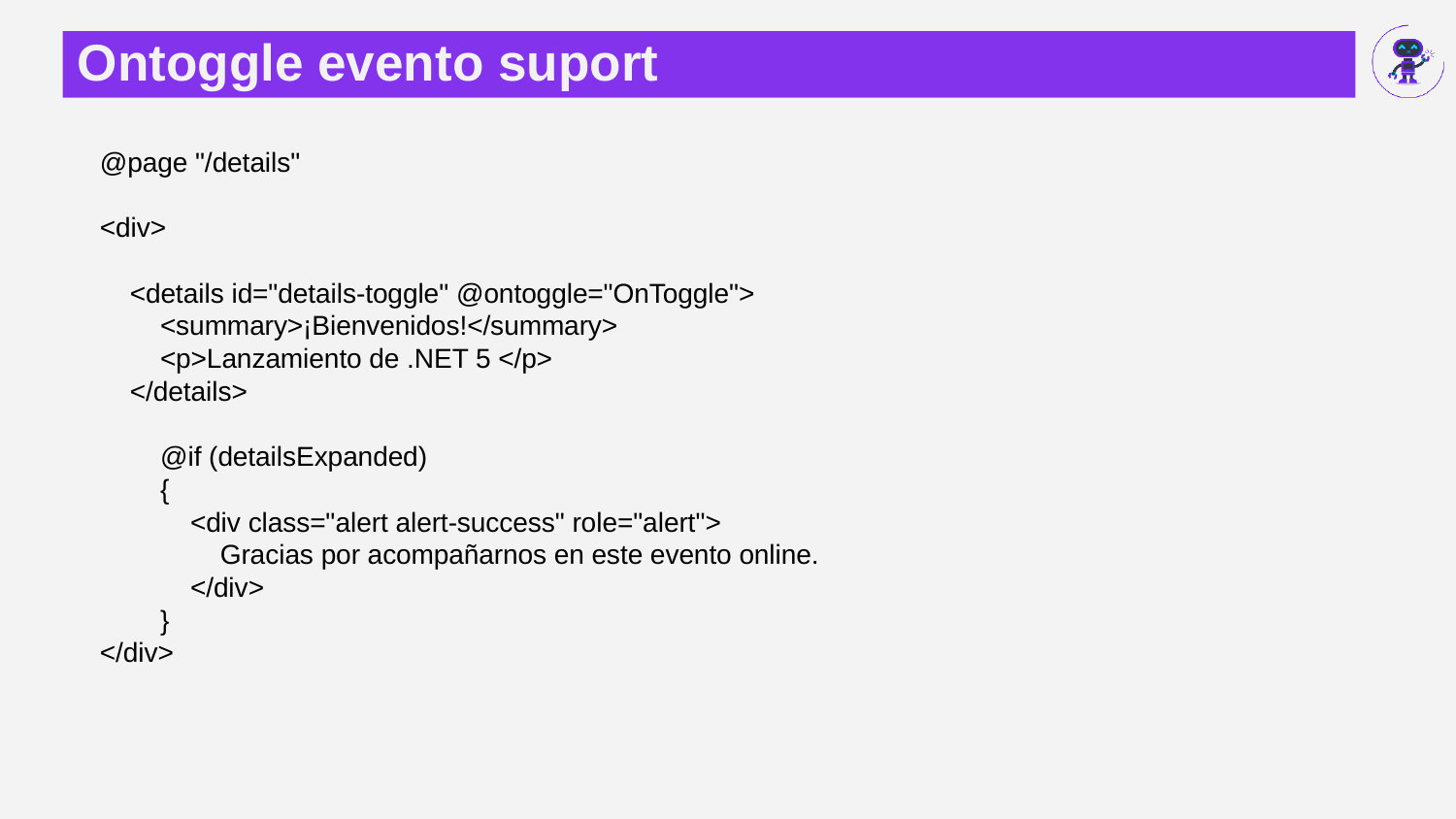

# Ontoggle evento suport
@page "/details"

<div>

    <details id="details-toggle" @ontoggle="OnToggle">
        <summary>¡Bienvenidos!</summary>
        <p>Lanzamiento de .NET 5 </p>
    </details>

        @if (detailsExpanded)
        {
            <div class="alert alert-success" role="alert">
                Gracias por acompañarnos en este evento online.
            </div>
        }
</div>